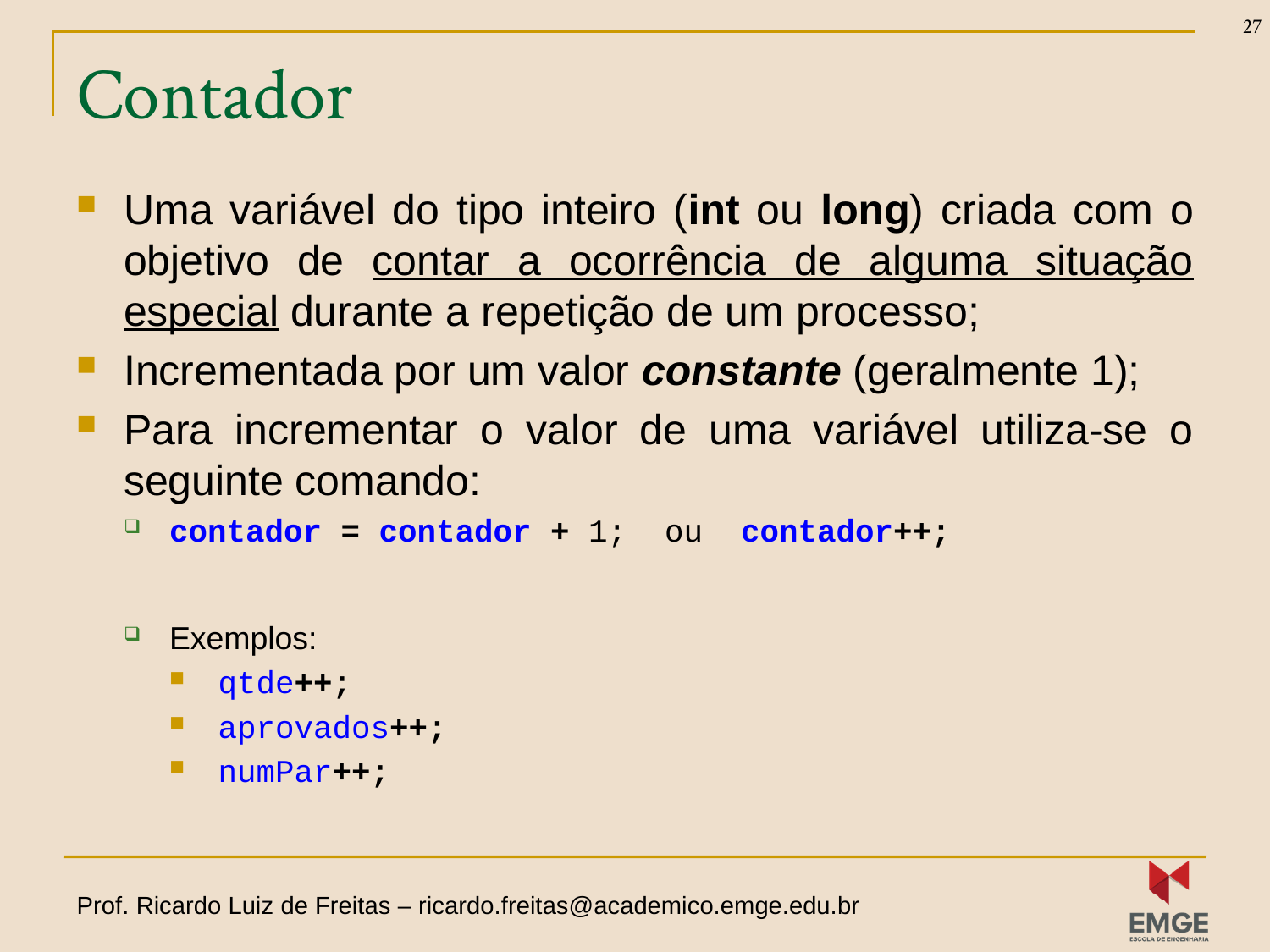

27
# Contador
Uma variável do tipo inteiro (int ou long) criada com o objetivo de contar a ocorrência de alguma situação especial durante a repetição de um processo;
Incrementada por um valor constante (geralmente 1);
Para incrementar o valor de uma variável utiliza-se o seguinte comando:
contador = contador + 1;  ou  contador++;

Exemplos:
qtde++;
aprovados++;
numPar++;